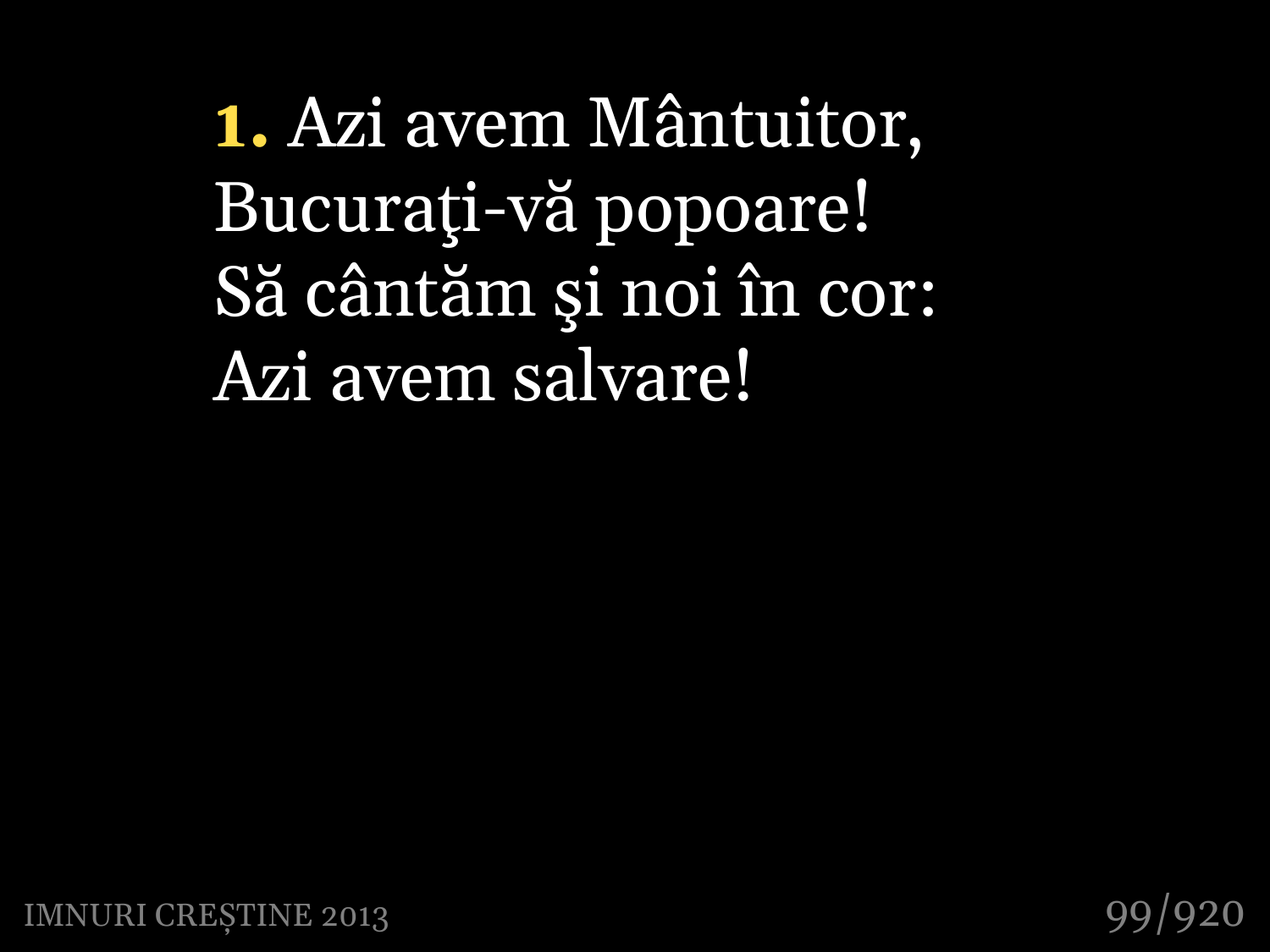

1. Azi avem Mântuitor,
Bucuraţi-vă popoare!
Să cântăm şi noi în cor:
Azi avem salvare!
99/920
IMNURI CREȘTINE 2013